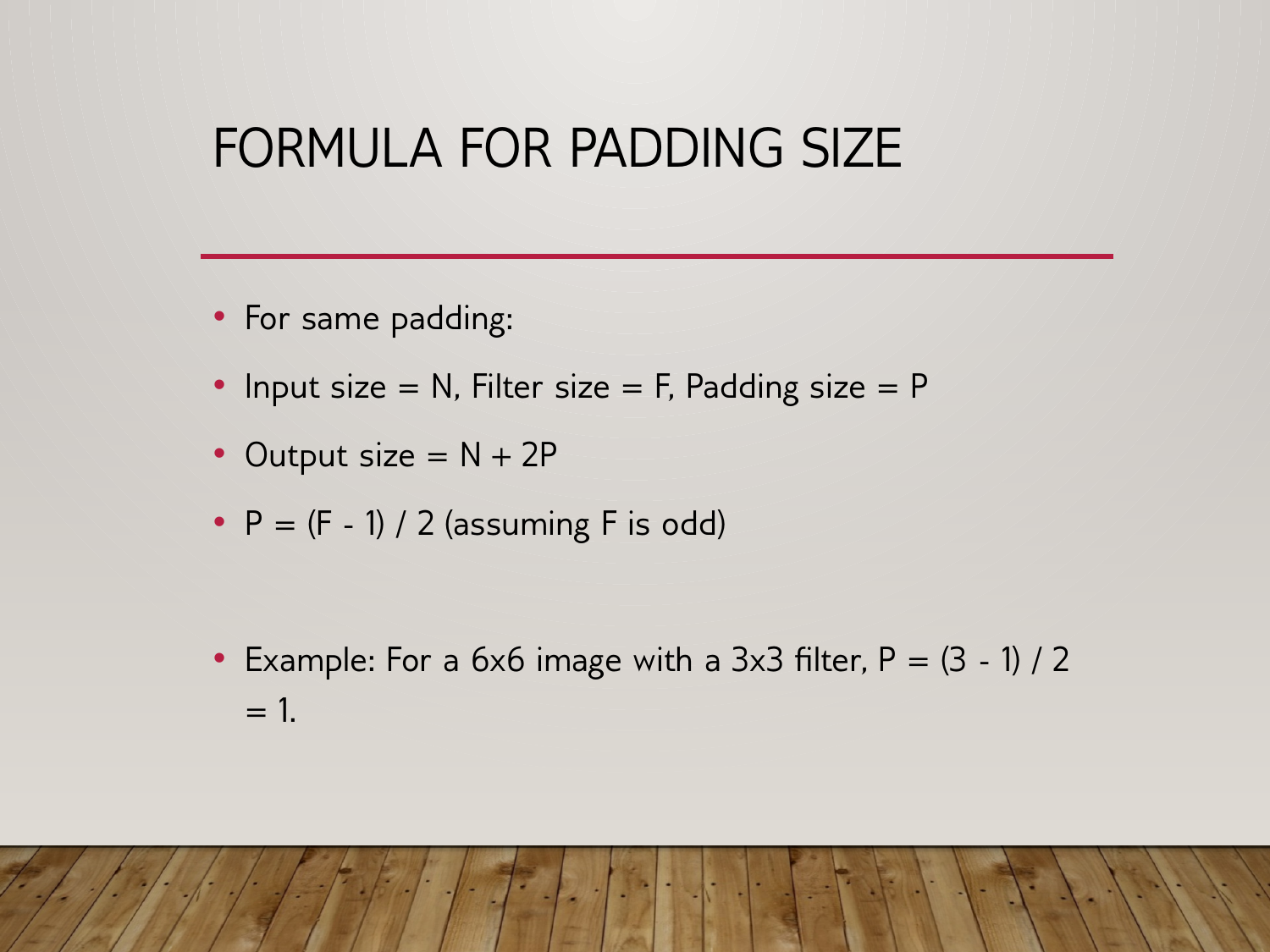

# Formula for Padding Size
For same padding:
Input size = N, Filter size = F, Padding size = P
Output size = N + 2P
P = (F - 1) / 2 (assuming F is odd)

Example: For a 6x6 image with a 3x3 filter, P = (3 - 1) / 2 = 1.